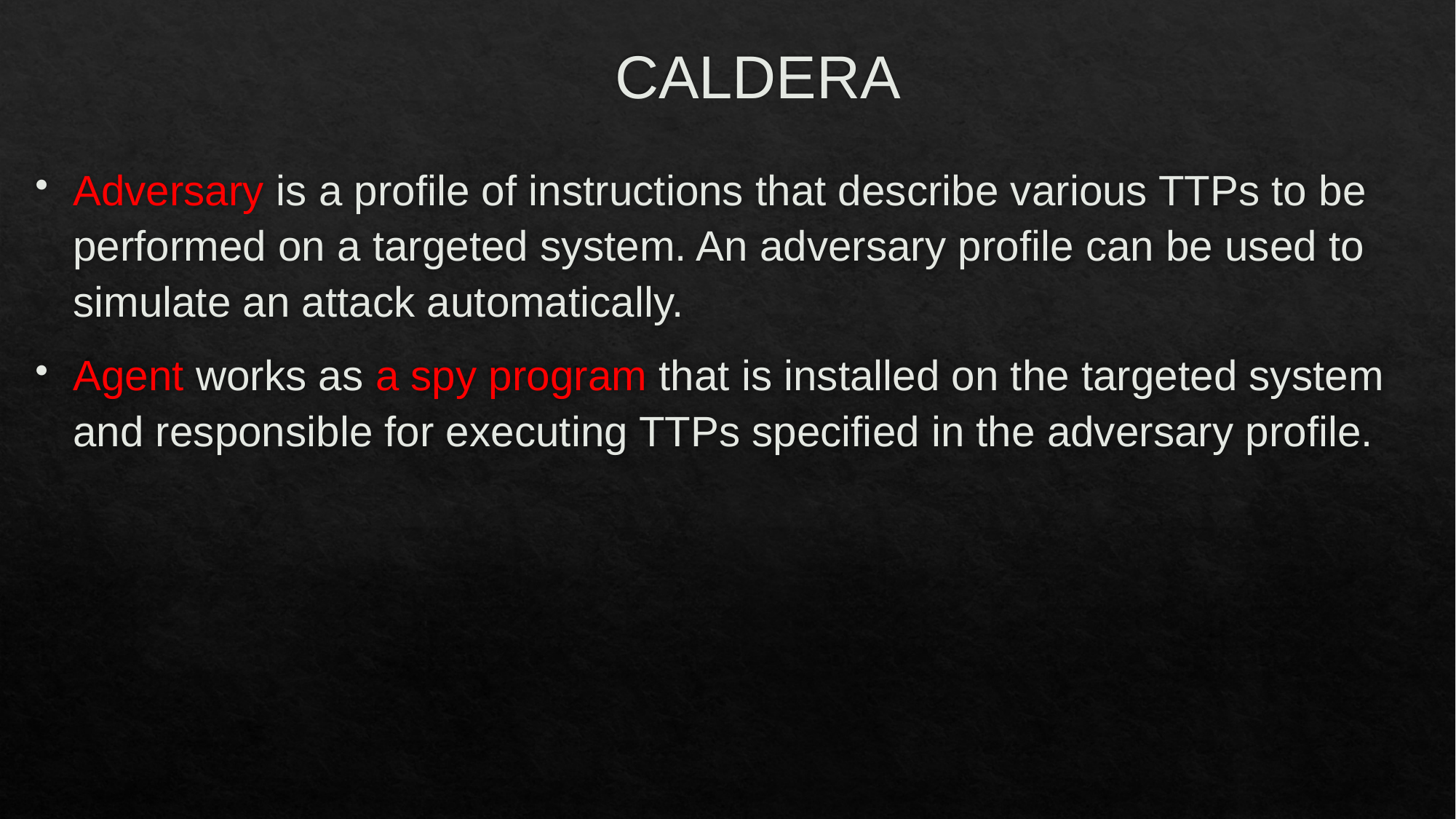

# CALDERA
Adversary is a profile of instructions that describe various TTPs to be performed on a targeted system. An adversary profile can be used to simulate an attack automatically.
Agent works as a spy program that is installed on the targeted system and responsible for executing TTPs specified in the adversary profile.